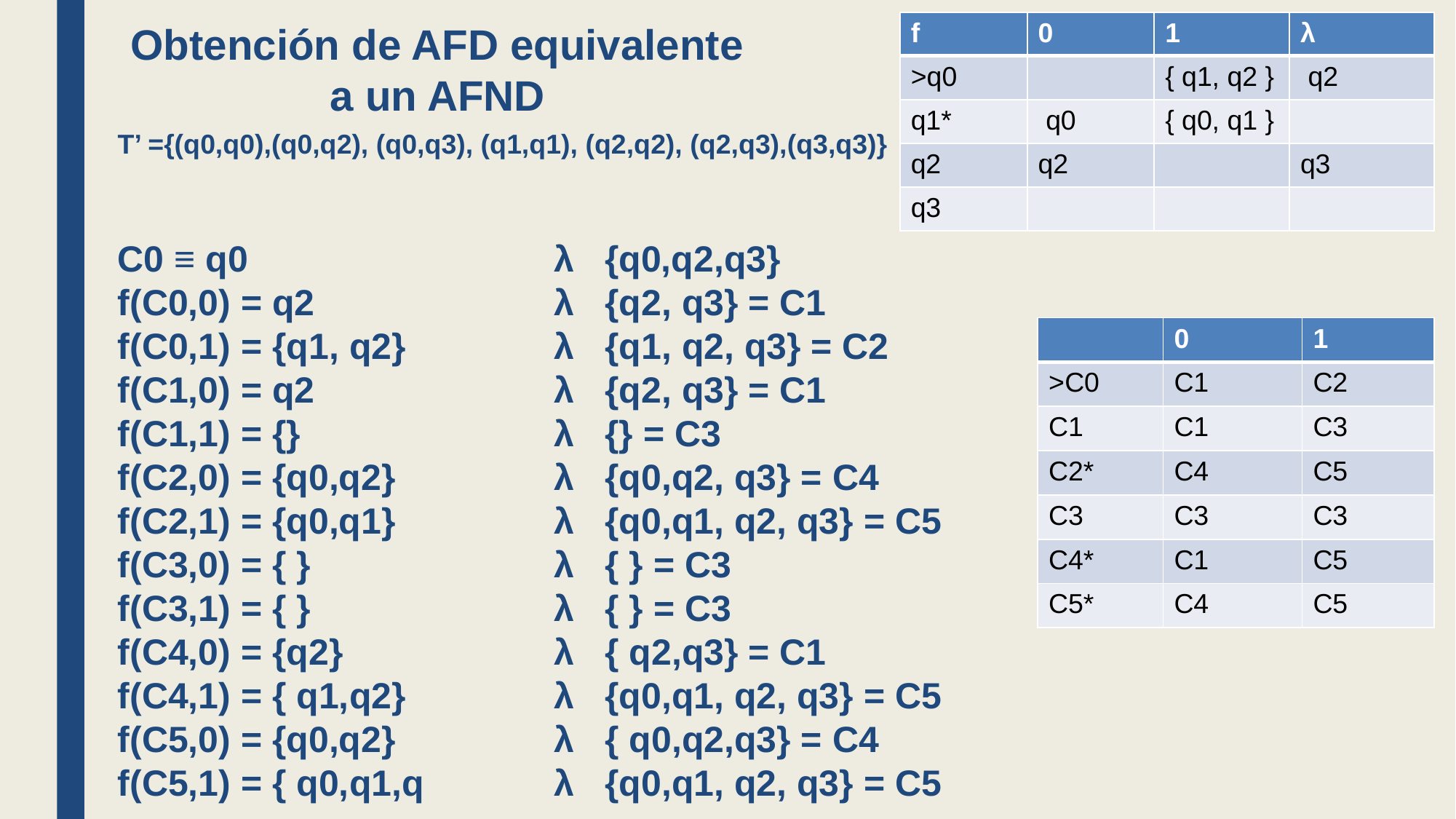

Obtención de AFD equivalente
a un AFND
| f | 0 | 1 | λ |
| --- | --- | --- | --- |
| >q0 |  | { q1, q2 } | q2 |
| q1\* | q0 | { q0, q1 } |  |
| q2 | q2 |  | q3 |
| q3 |  |  |  |
T’ ={(q0,q0),(q0,q2), (q0,q3), (q1,q1), (q2,q2), (q2,q3),(q3,q3)}
C0 ≡ q0  			λ   {q0,q2,q3}
f(C0,0) = q2           		λ   {q2, q3} = C1
f(C0,1) = {q1, q2}         	λ   {q1, q2, q3} = C2
f(C1,0) = q2                  	λ   {q2, q3} = C1
f(C1,1) = {}                   	λ   {} = C3
f(C2,0) = {q0,q2}         	λ   {q0,q2, q3} = C4
f(C2,1) = {q0,q1}         	λ   {q0,q1, q2, q3} = C5
f(C3,0) = { }                 	λ   { } = C3
f(C3,1) = { }                 	λ   { } = C3
f(C4,0) = {q2}             	λ   { q2,q3} = C1
f(C4,1) = { q1,q2}        	λ   {q0,q1, q2, q3} = C5
f(C5,0) = {q0,q2}         	λ   { q0,q2,q3} = C4
f(C5,1) = { q0,q1,q      	λ   {q0,q1, q2, q3} = C5
|  | 0 | 1 |
| --- | --- | --- |
| >C0 | C1 | C2 |
| C1 | C1 | C3 |
| C2\* | C4 | C5 |
| C3 | C3 | C3 |
| C4\* | C1 | C5 |
| C5\* | C4 | C5 |